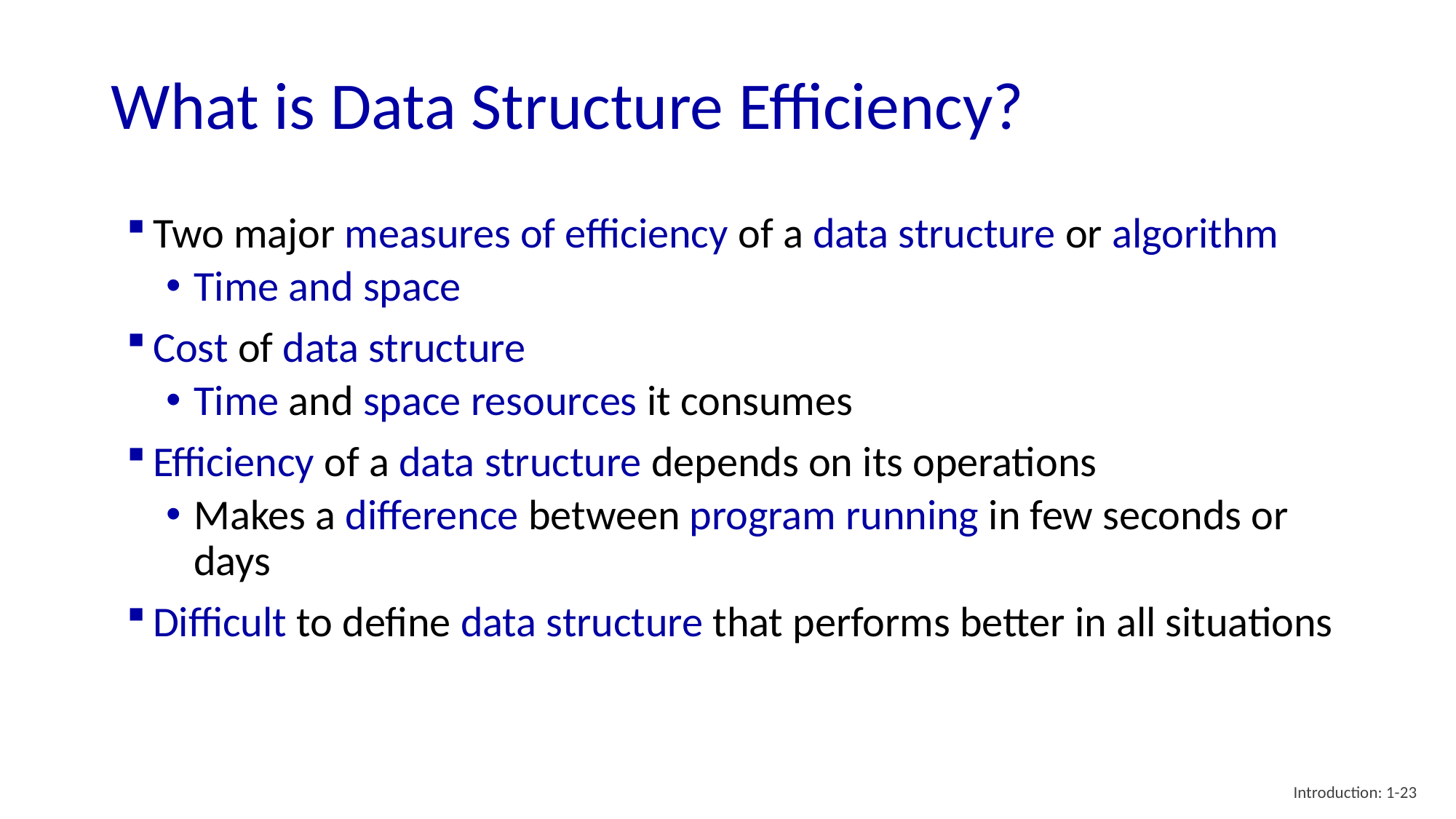

# What is Data Structure Efficiency?
Two major measures of efficiency of a data structure or algorithm
Time and space
Cost of data structure
Time and space resources it consumes
Efficiency of a data structure depends on its operations
Makes a difference between program running in few seconds or days
Difficult to define data structure that performs better in all situations

Introduction: 1-23